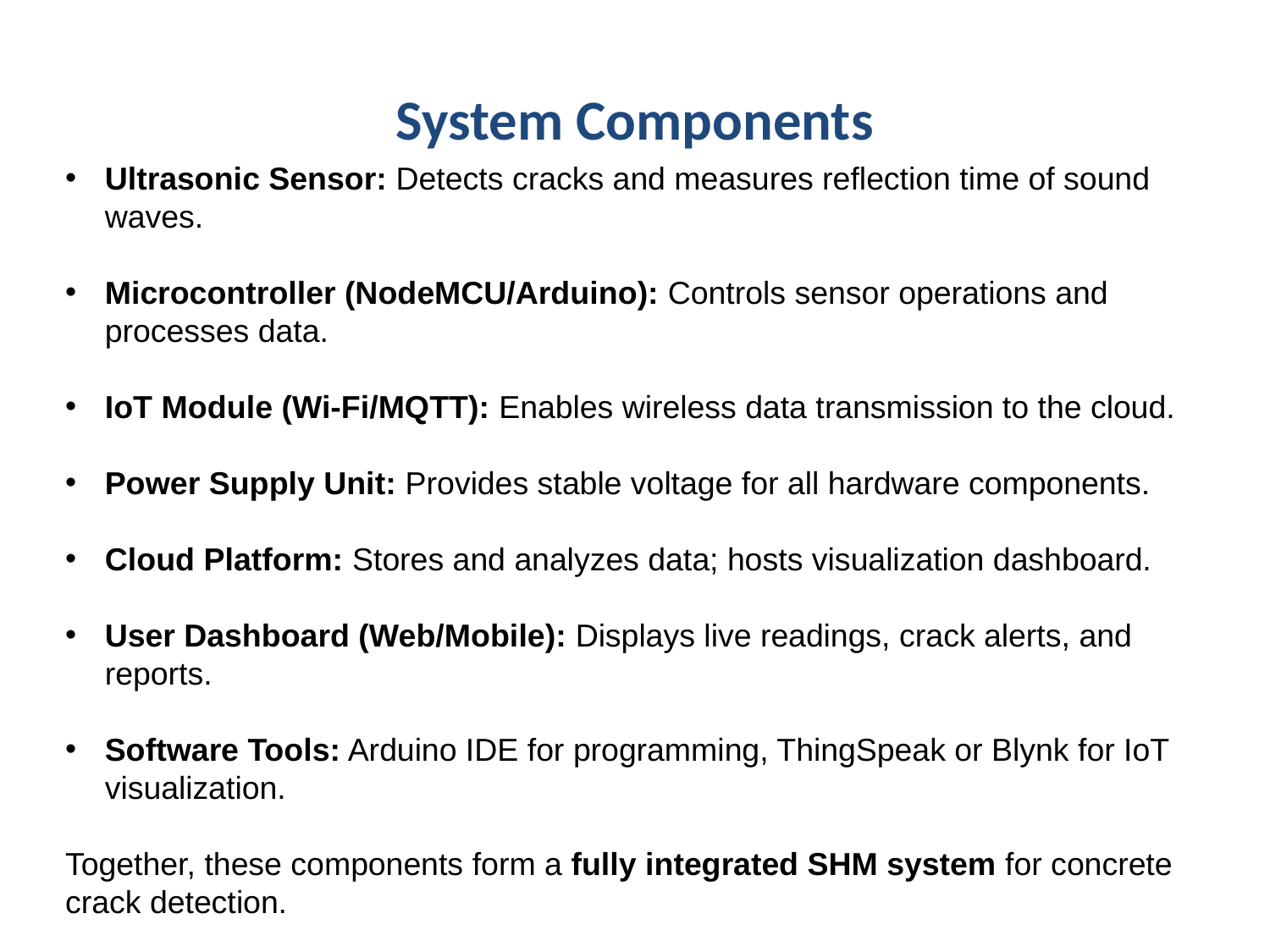

# System Components
Ultrasonic Sensor: Detects cracks and measures reflection time of sound waves.

Microcontroller (NodeMCU/Arduino): Controls sensor operations and processes data.

IoT Module (Wi-Fi/MQTT): Enables wireless data transmission to the cloud.

Power Supply Unit: Provides stable voltage for all hardware components.

Cloud Platform: Stores and analyzes data; hosts visualization dashboard.

User Dashboard (Web/Mobile): Displays live readings, crack alerts, and reports.

Software Tools: Arduino IDE for programming, ThingSpeak or Blynk for IoT visualization.

Together, these components form a fully integrated SHM system for concrete crack detection.